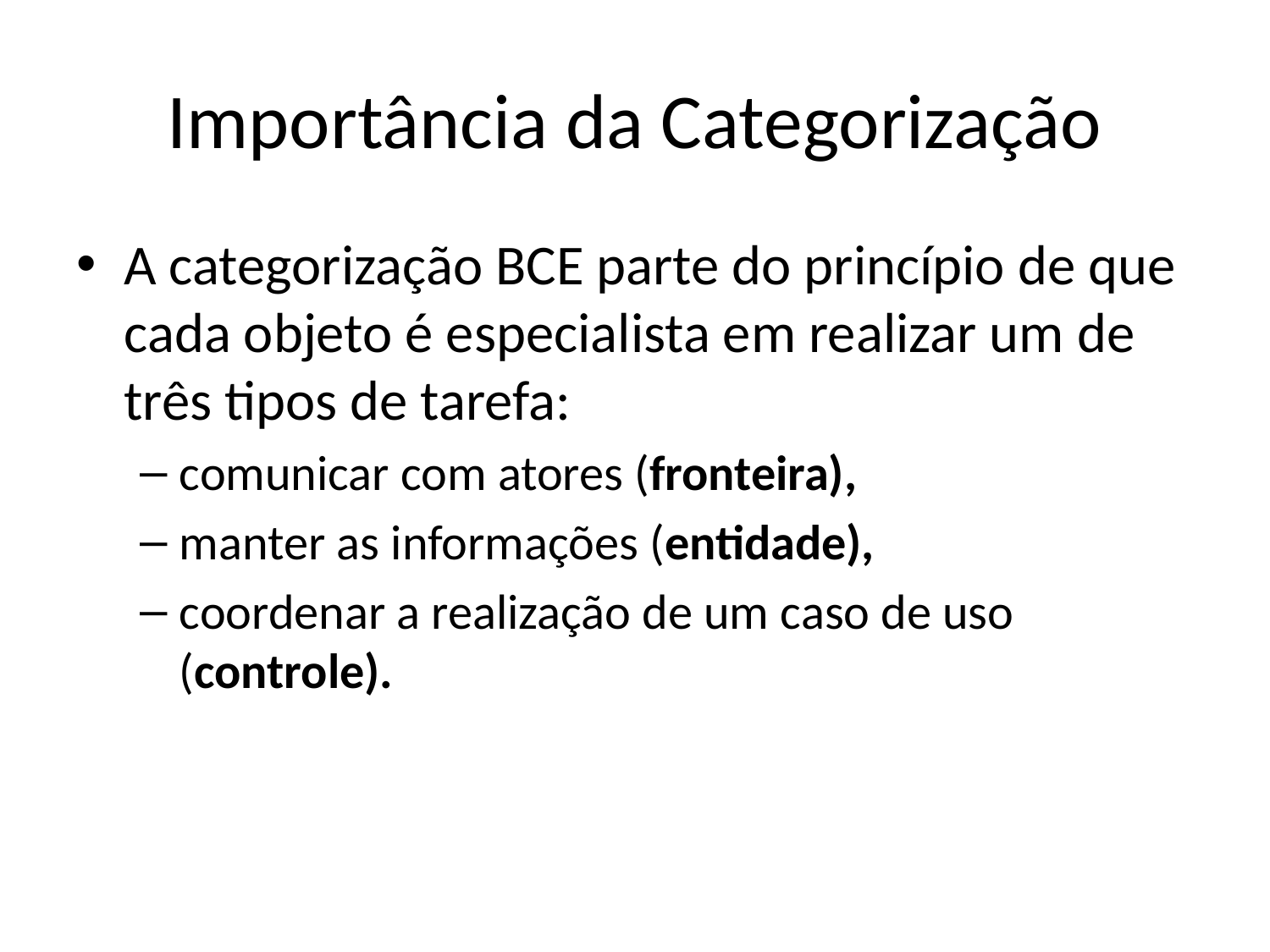

# Importância da Categorização
A categorização BCE parte do princípio de que cada objeto é especialista em realizar um de três tipos de tarefa:
comunicar com atores (fronteira),
manter as informações (entidade),
coordenar a realização de um caso de uso (controle).